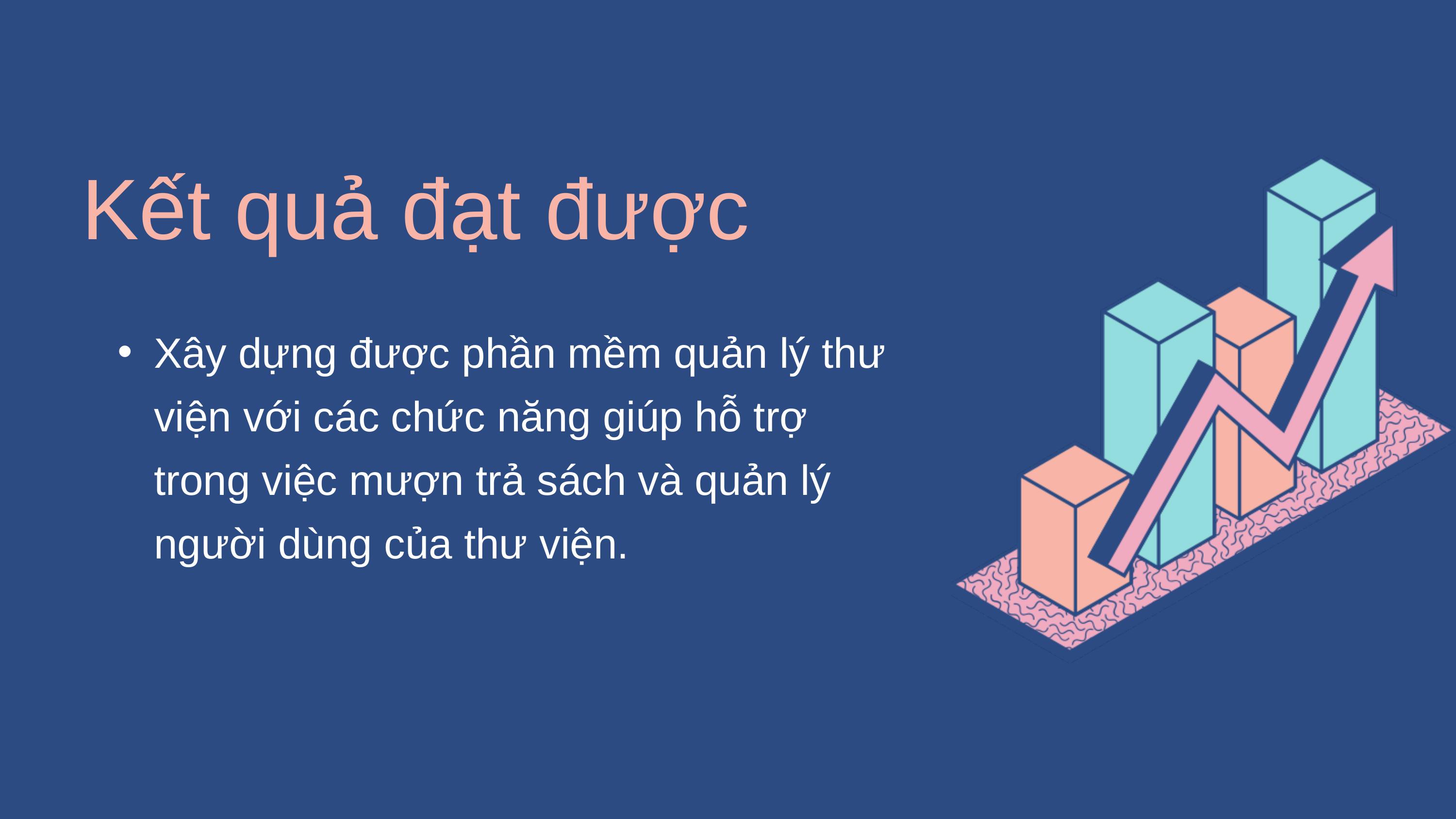

Kết quả đạt được

Xây dựng được phần mềm quản lý thư viện với các chức năng giúp hỗ trợ trong việc mượn trả sách và quản lý người dùng của thư viện.